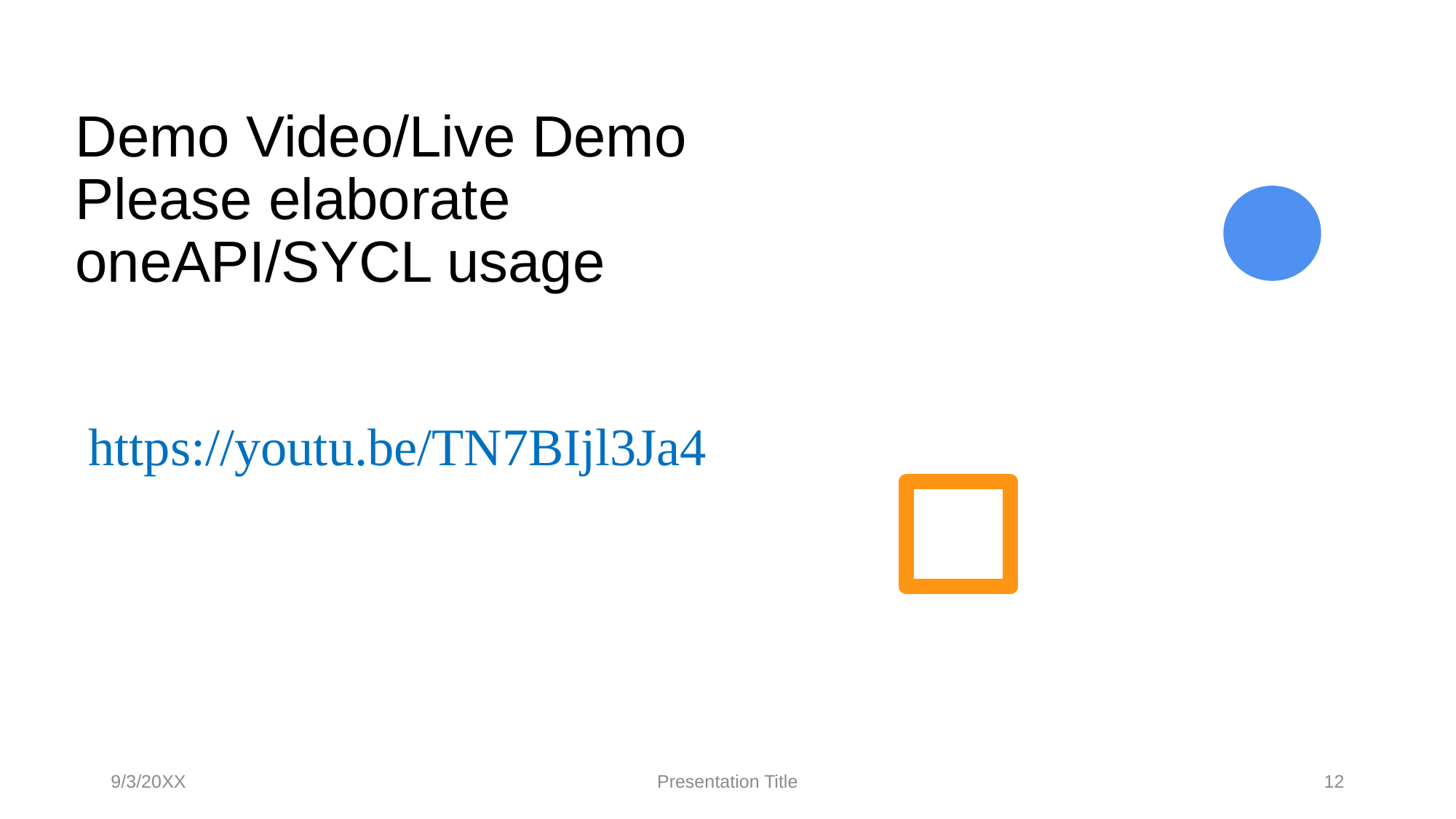

# Demo Video/Live Demo Please elaborate oneAPI/SYCL usage https://youtu.be/TN7BIjl3Ja4
9/3/20XX
Presentation Title
12